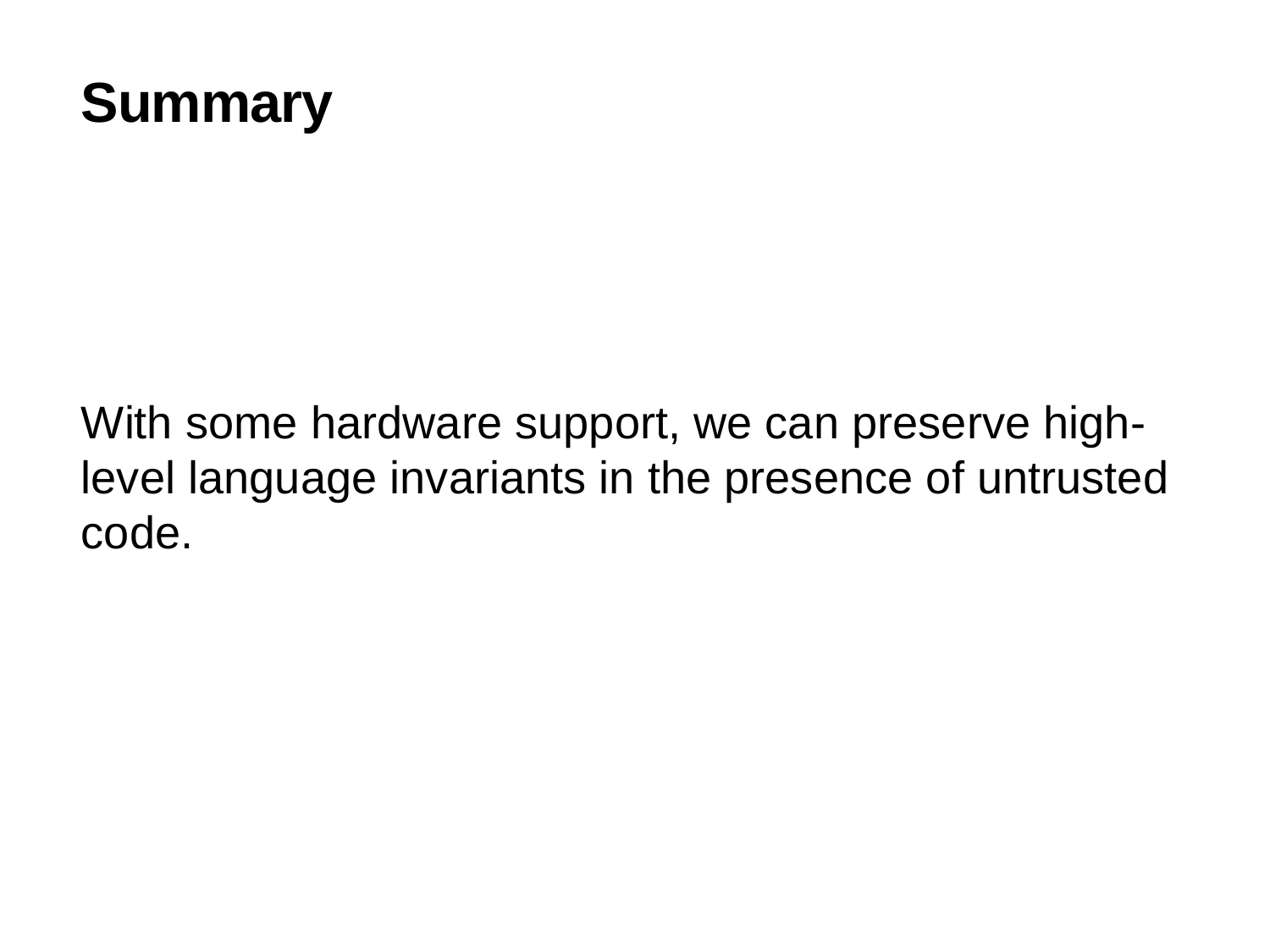

# Summary
With some hardware support, we can preserve high-level language invariants in the presence of untrusted code.